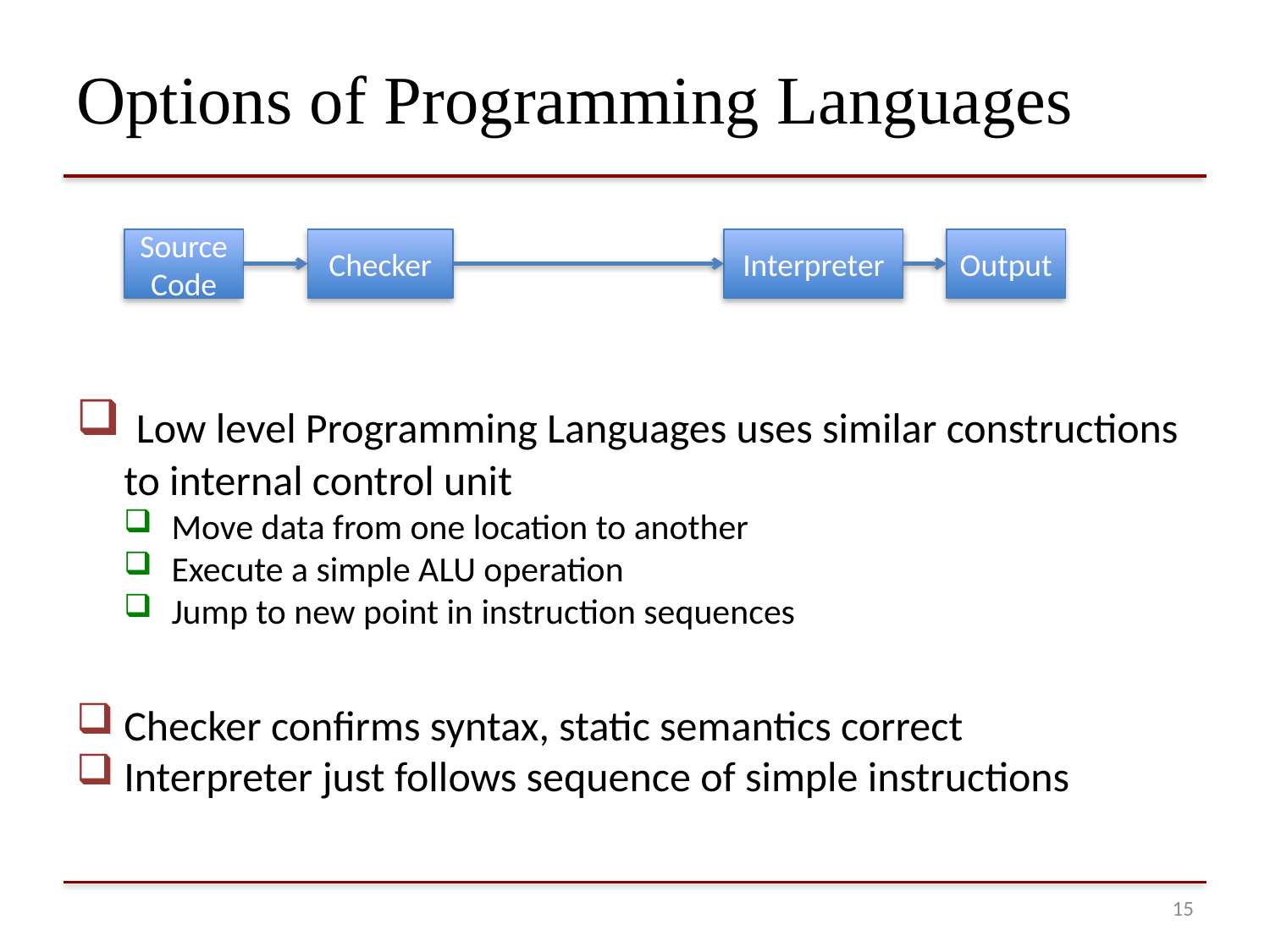

# Options of Programming Languages
Source Code
Checker
Interpreter
Output
 Low level Programming Languages uses similar constructions to internal control unit
Move data from one location to another
Execute a simple ALU operation
Jump to new point in instruction sequences

Checker confirms syntax, static semantics correct
Interpreter just follows sequence of simple instructions

15